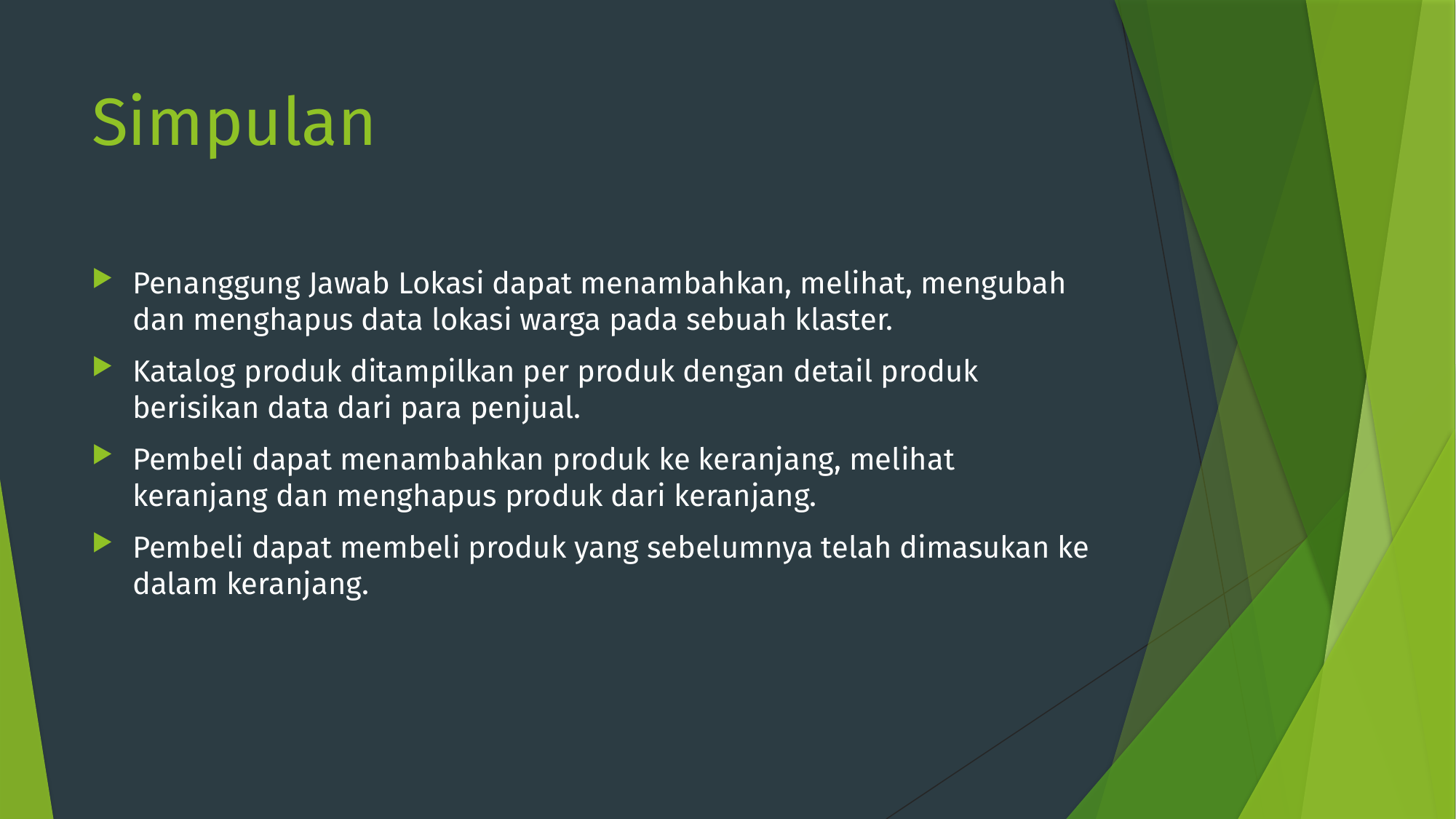

# Simpulan
Penanggung Jawab Lokasi dapat menambahkan, melihat, mengubah dan menghapus data lokasi warga pada sebuah klaster.
Katalog produk ditampilkan per produk dengan detail produk berisikan data dari para penjual.
Pembeli dapat menambahkan produk ke keranjang, melihat keranjang dan menghapus produk dari keranjang.
Pembeli dapat membeli produk yang sebelumnya telah dimasukan ke dalam keranjang.